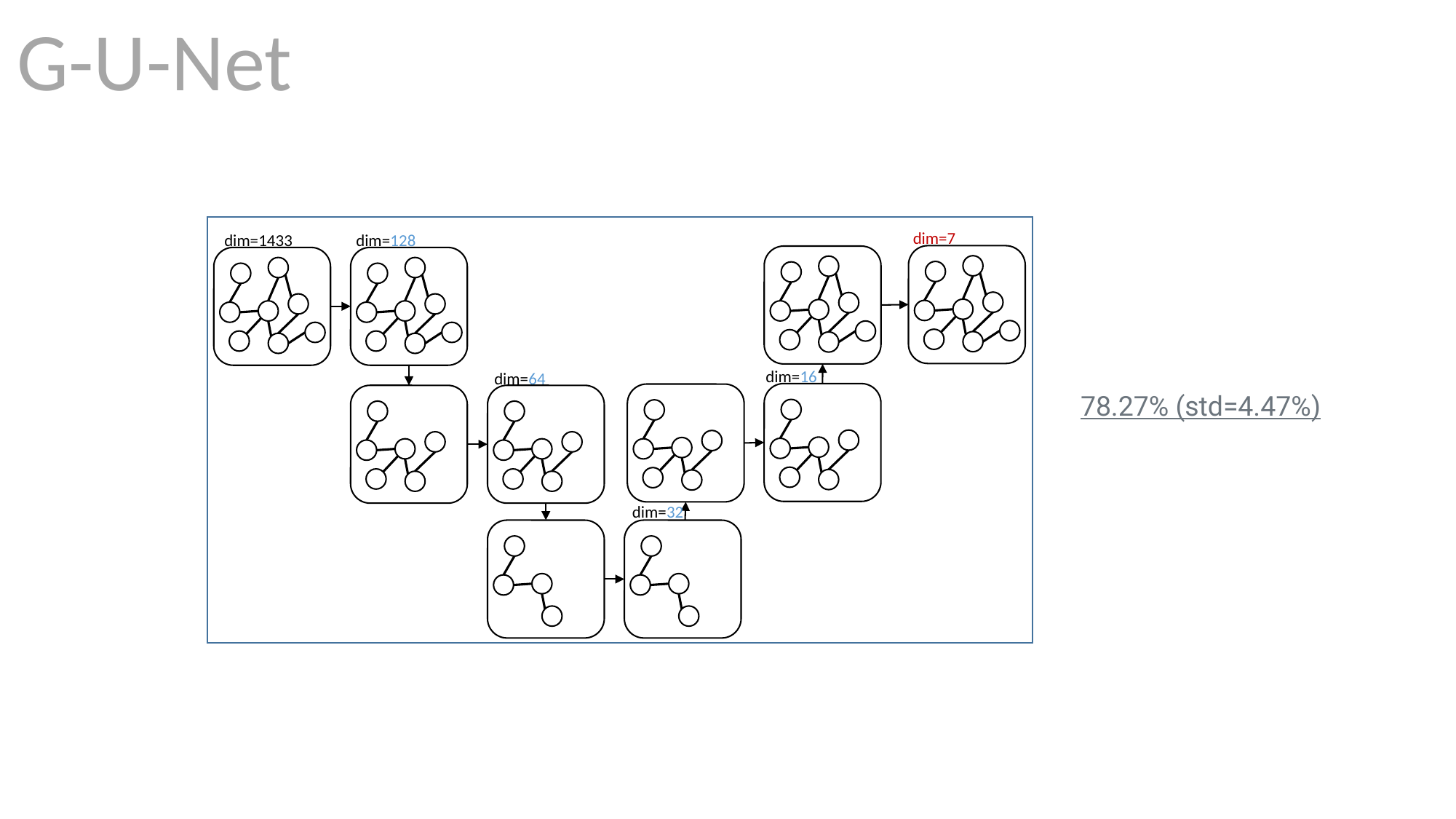

G-U-Net

dim=7
dim=1433
dim=128

dim=16
dim=64
78.27% (std=4.47%)

dim=32